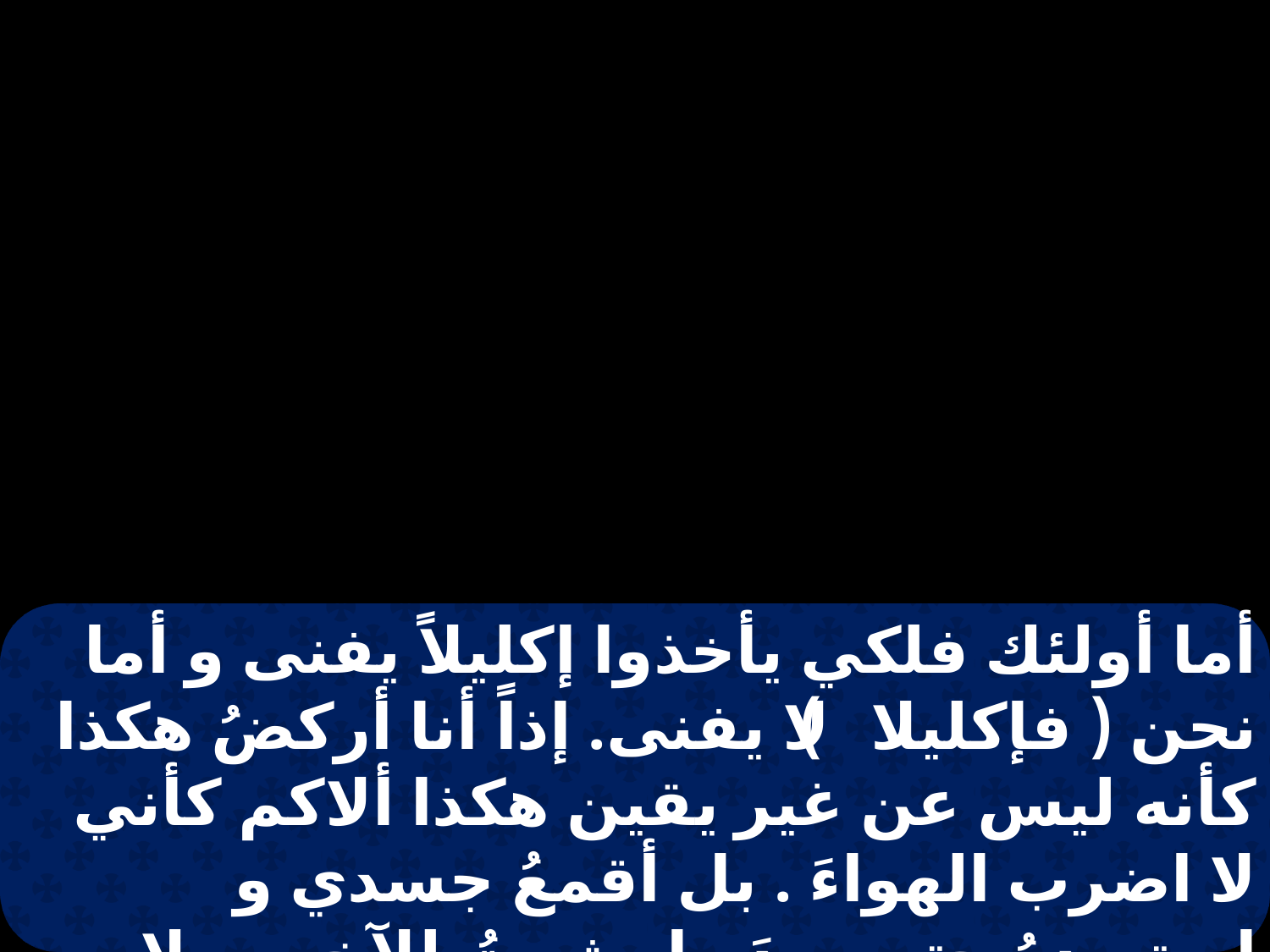

أما أولئك فلكي يأخذوا إكليلاً يفنى و أما نحن ( فإكليلا) لا يفنى. إذاً أنا أركضُ هكذا كأنه ليس عن غير يقين هكذا ألاكم كأني لا اضرب الهواءَ . بل أقمعُ جسدي و استعبدهُ حتى بعدَ ما بشرتُ للآخرين لا أصيرُ أنا نفسي مرفوضاً.